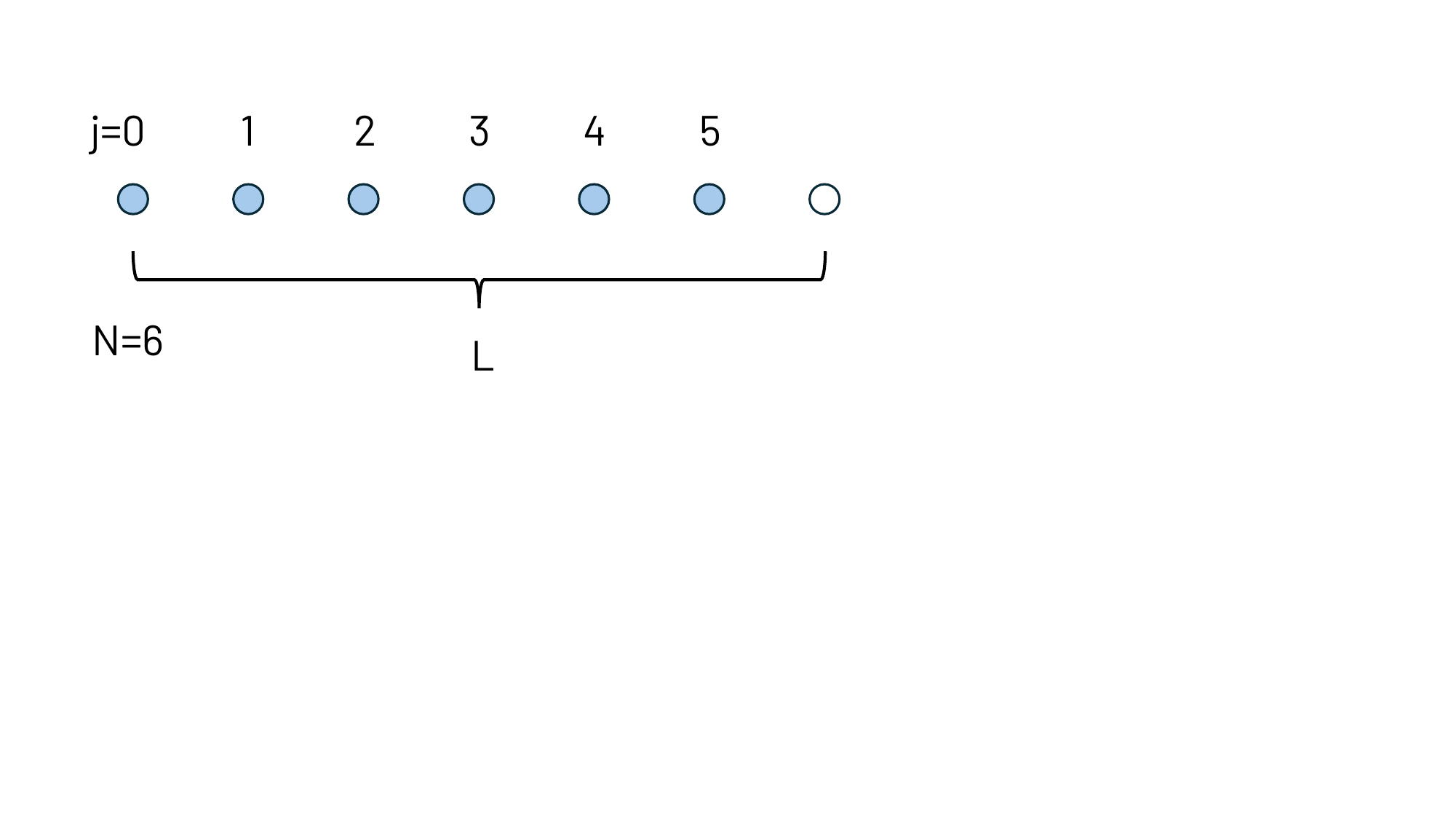

j=0
1
2
3
4
5

N=6
L